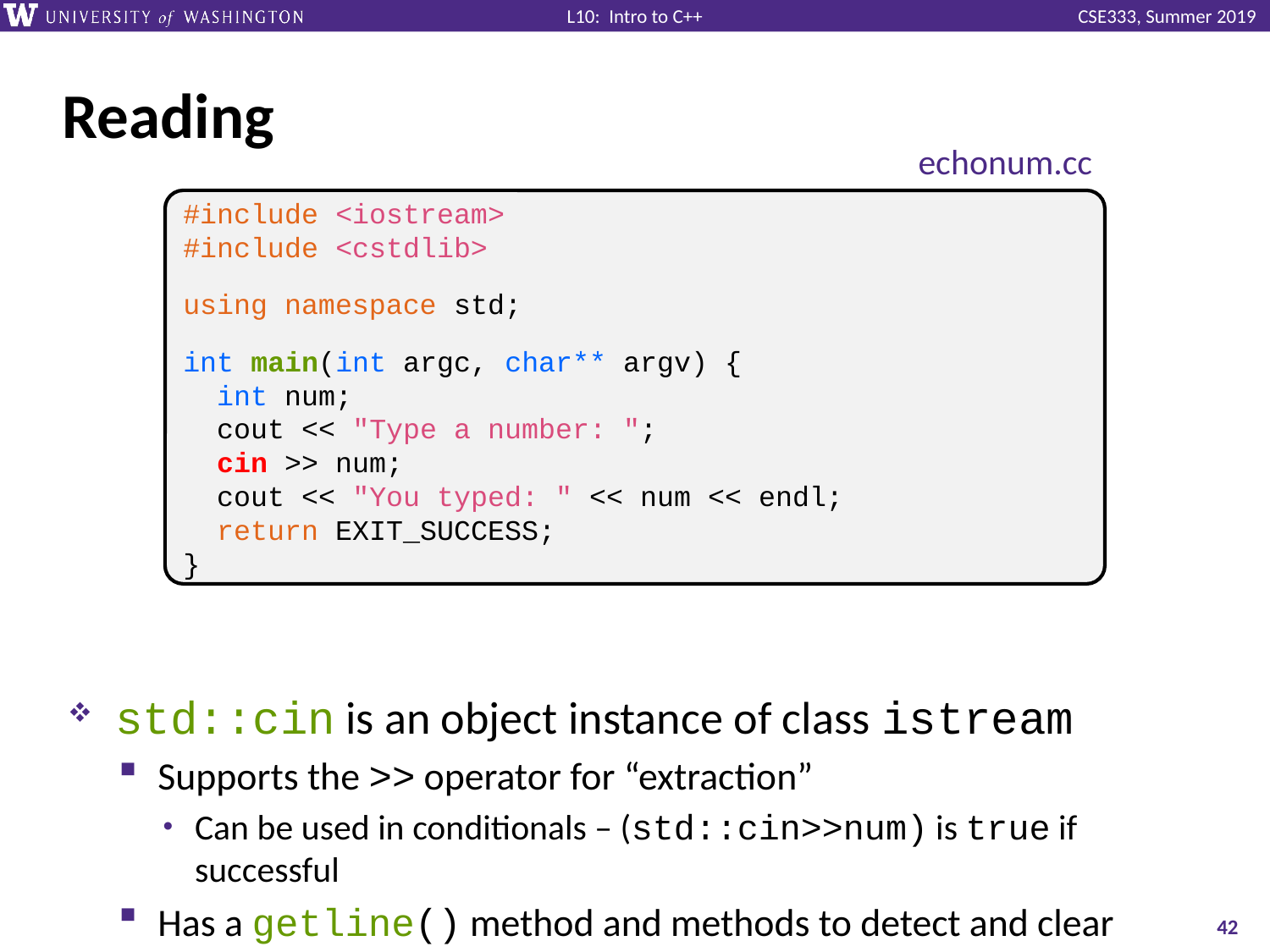

# Reading
echonum.cc

std::cin is an object instance of class istream
Supports the >> operator for “extraction”
Can be used in conditionals – (std::cin>>num) is true if successful
Has a getline() method and methods to detect and clear errors
#include <iostream>
#include <cstdlib>

using namespace std;

int main(int argc, char** argv) {
  int num;
  cout << "Type a number: ";
  cin >> num;
  cout << "You typed: " << num << endl;
  return EXIT_SUCCESS;
}
42